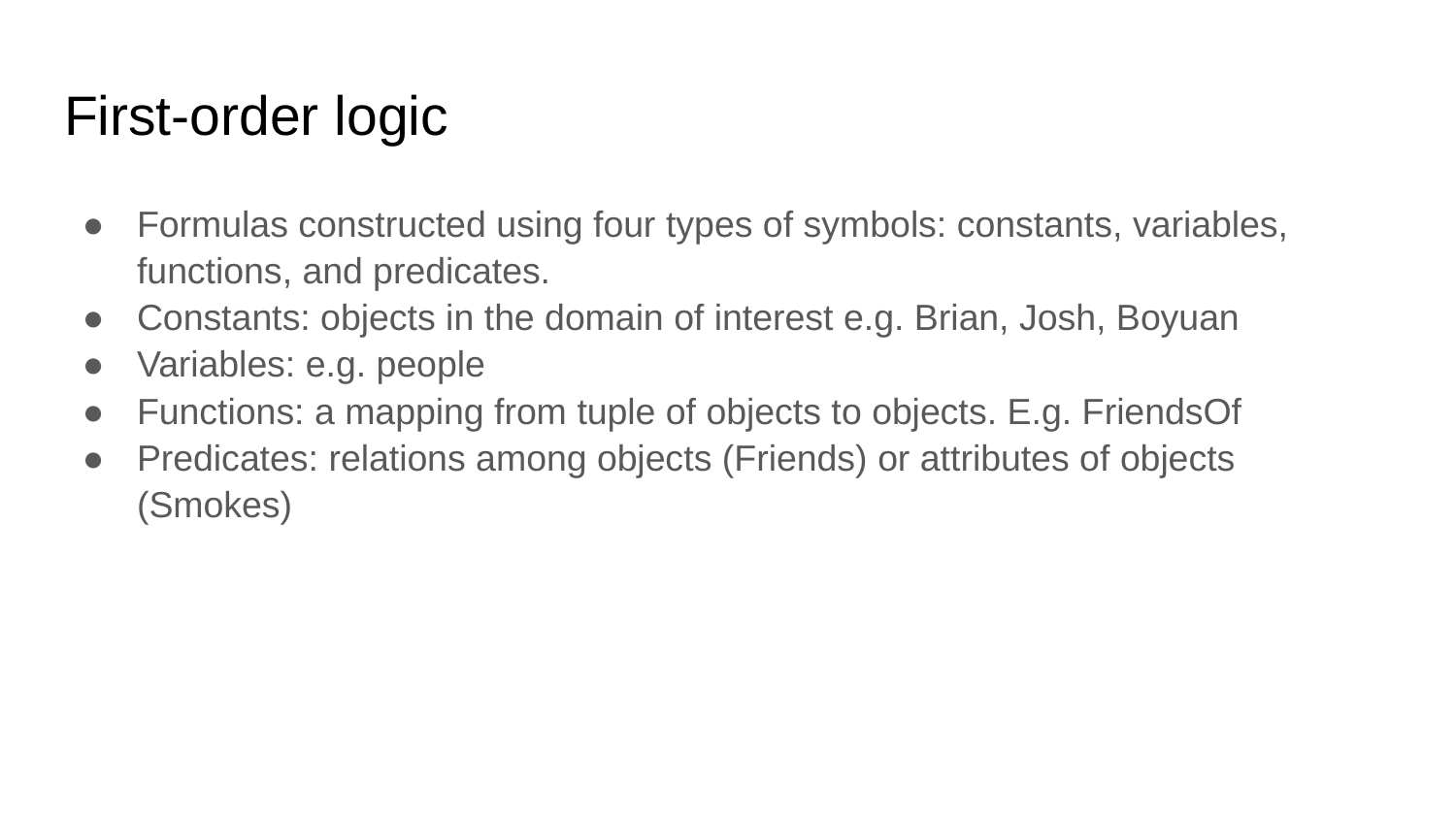

# First-order logic
Formulas constructed using four types of symbols: constants, variables, functions, and predicates.
Constants: objects in the domain of interest e.g. Brian, Josh, Boyuan
Variables: e.g. people
Functions: a mapping from tuple of objects to objects. E.g. FriendsOf
Predicates: relations among objects (Friends) or attributes of objects (Smokes)